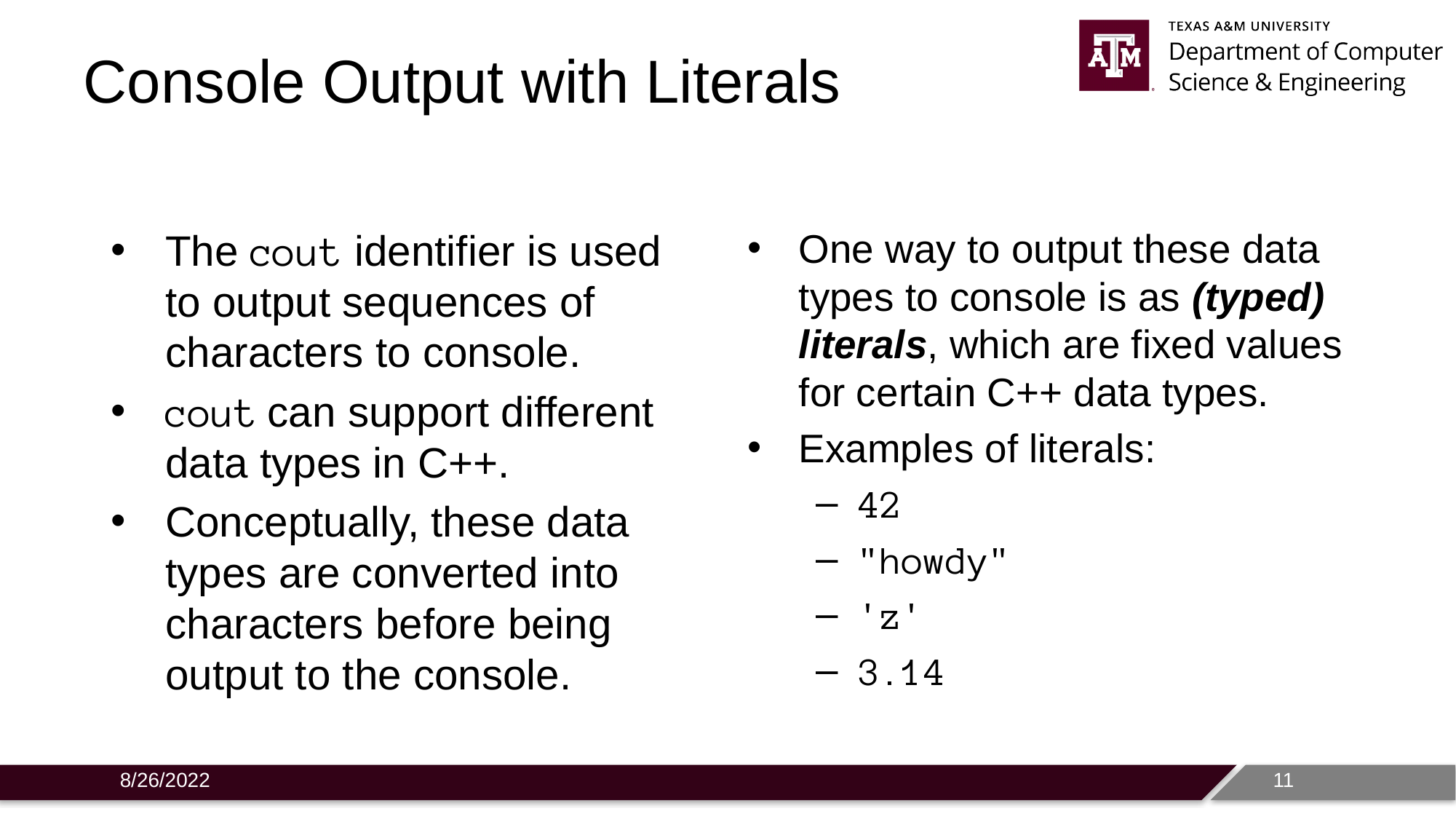

# Console Output with Literals
The cout identifier is used to output sequences of characters to console.
cout can support different data types in C++.
Conceptually, these data types are converted into characters before being output to the console.
One way to output these data types to console is as (typed) literals, which are fixed values for certain C++ data types.
Examples of literals:
42
"howdy"
'z'
3.14